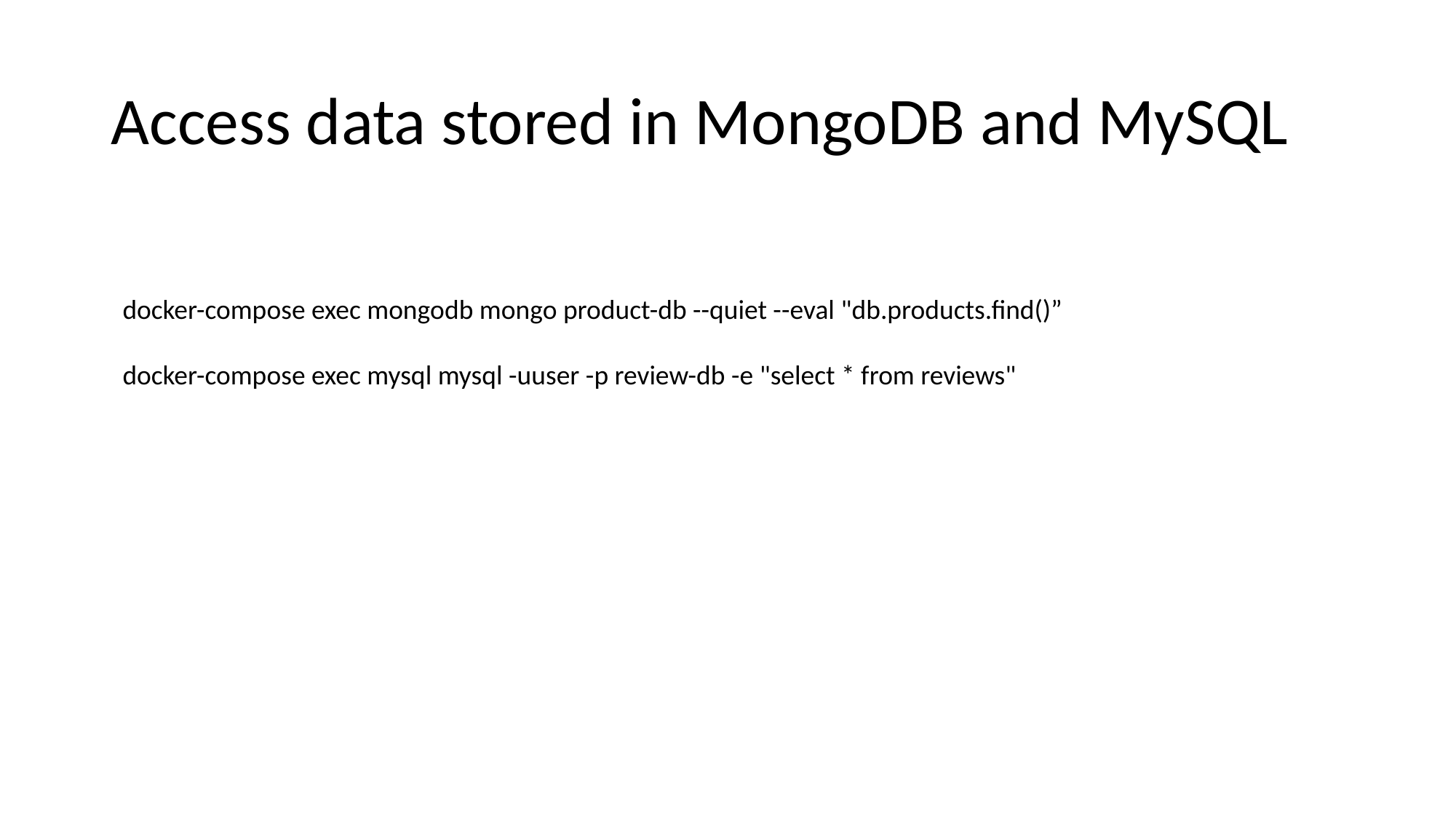

# Access data stored in MongoDB and MySQL
docker-compose exec mongodb mongo product-db --quiet --eval "db.products.find()”

docker-compose exec mysql mysql -uuser -p review-db -e "select * from reviews"